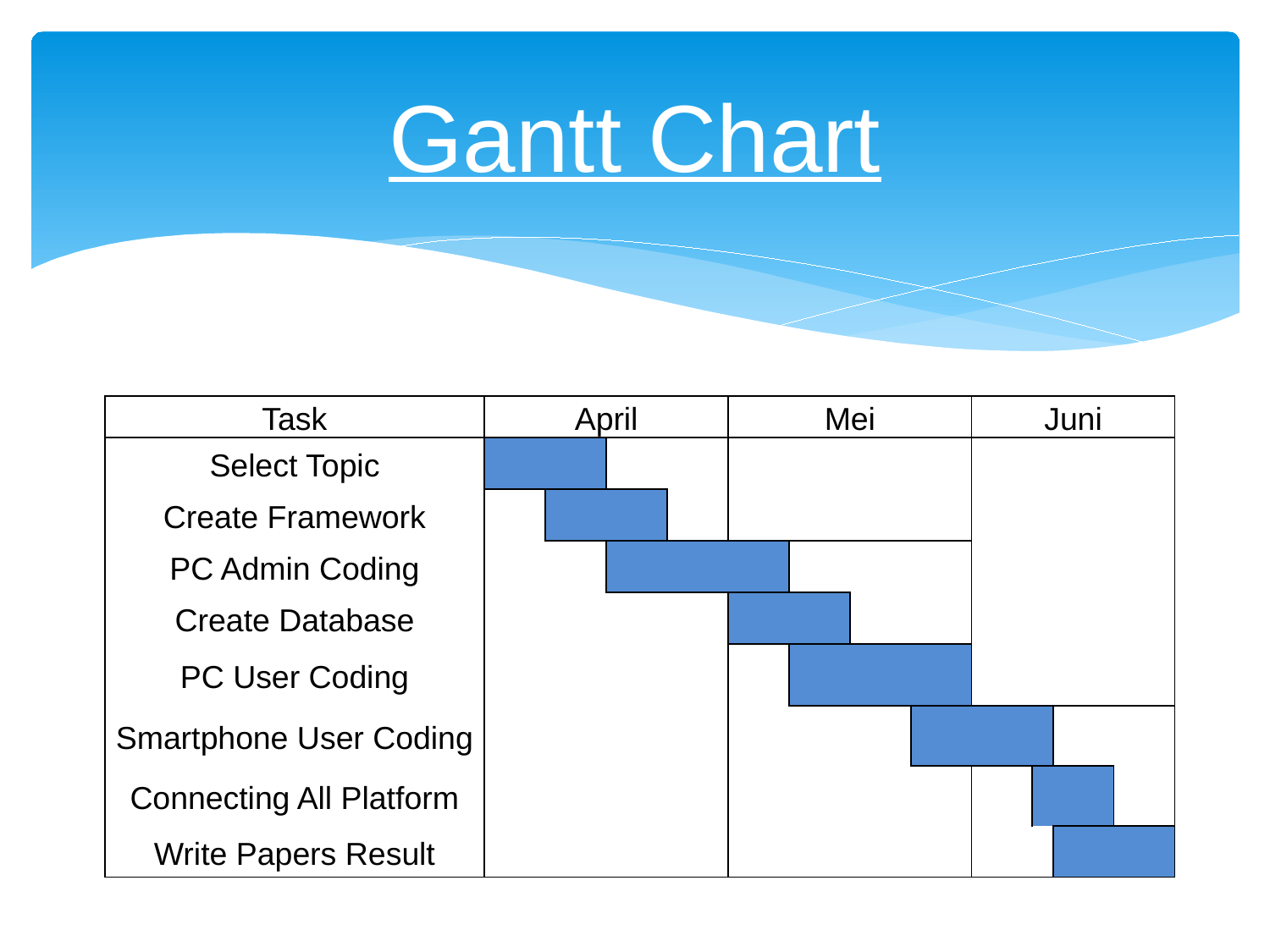

# Gantt Chart
| Task | April |  |  |  | Mei |  |  |  | Juni |  |  |  |
| --- | --- | --- | --- | --- | --- | --- | --- | --- | --- | --- | --- | --- |
| Select Topic |  |  |  |  |  |  |  |  |  |  |  |  |
| Create Framework |  |  |  |  |  |  |  |  |  |  |  |  |
| PC Admin Coding |  |  |  |  |  |  |  |  |  |  |  |  |
| Create Database |  |  |  |  |  |  |  |  |  |  |  |  |
| PC User Coding |  |  |  |  |  |  |  |  |  |  |  |  |
| Smartphone User Coding |  |  |  |  |  |  |  |  |  |  |  |  |
| Connecting All Platform |  |  |  |  |  |  |  |  |  |  |  |  |
| Write Papers Result |  |  |  |  |  |  |  |  |  |  |  |  |